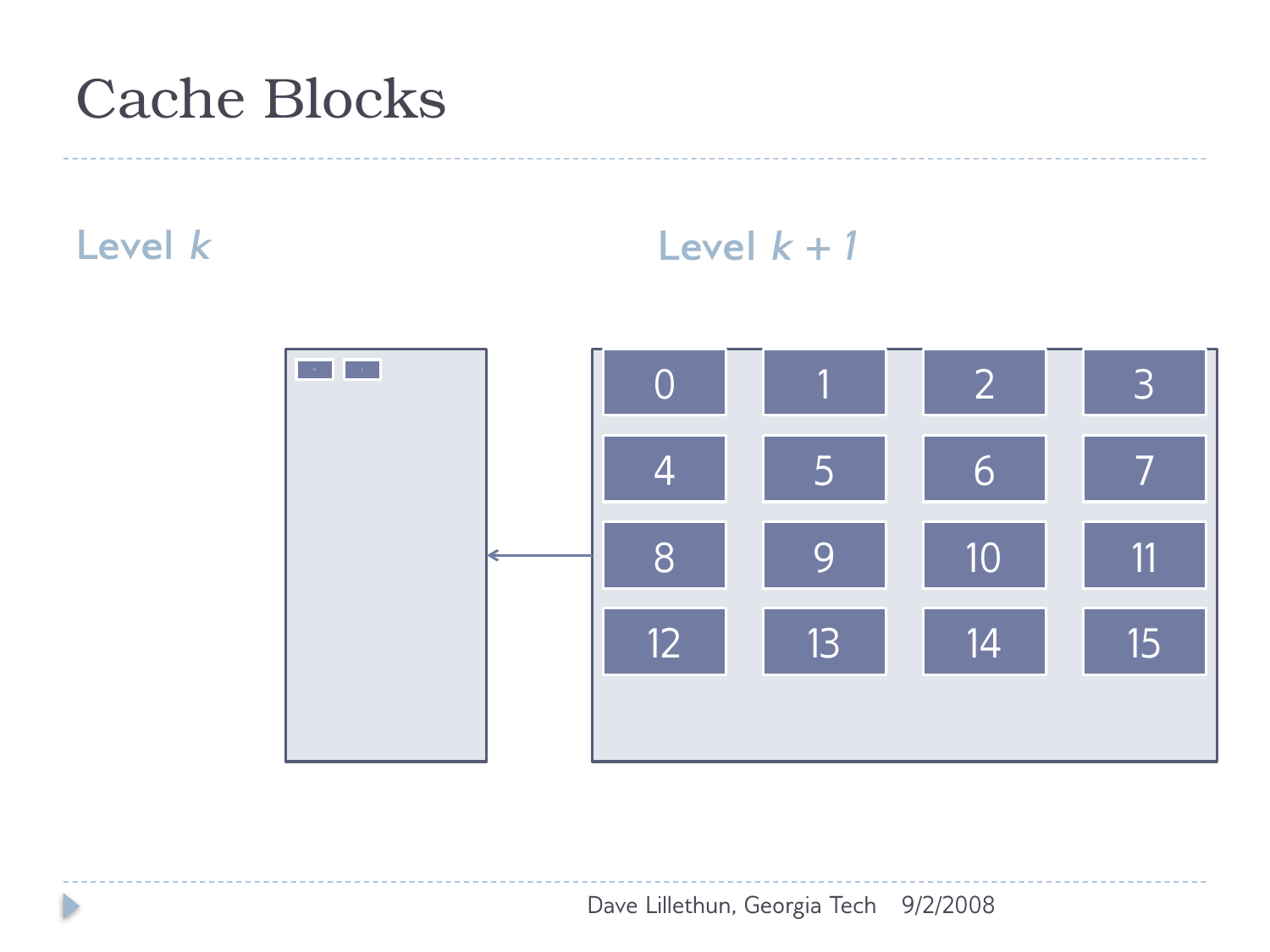

# Cache Blocks
Level k
Level k + 1

0
1
2
3
4
5
6
7
8
9
10
11
12
13
14
15
4
9
14
3
Dave Lillethun, Georgia Tech
9/2/2008